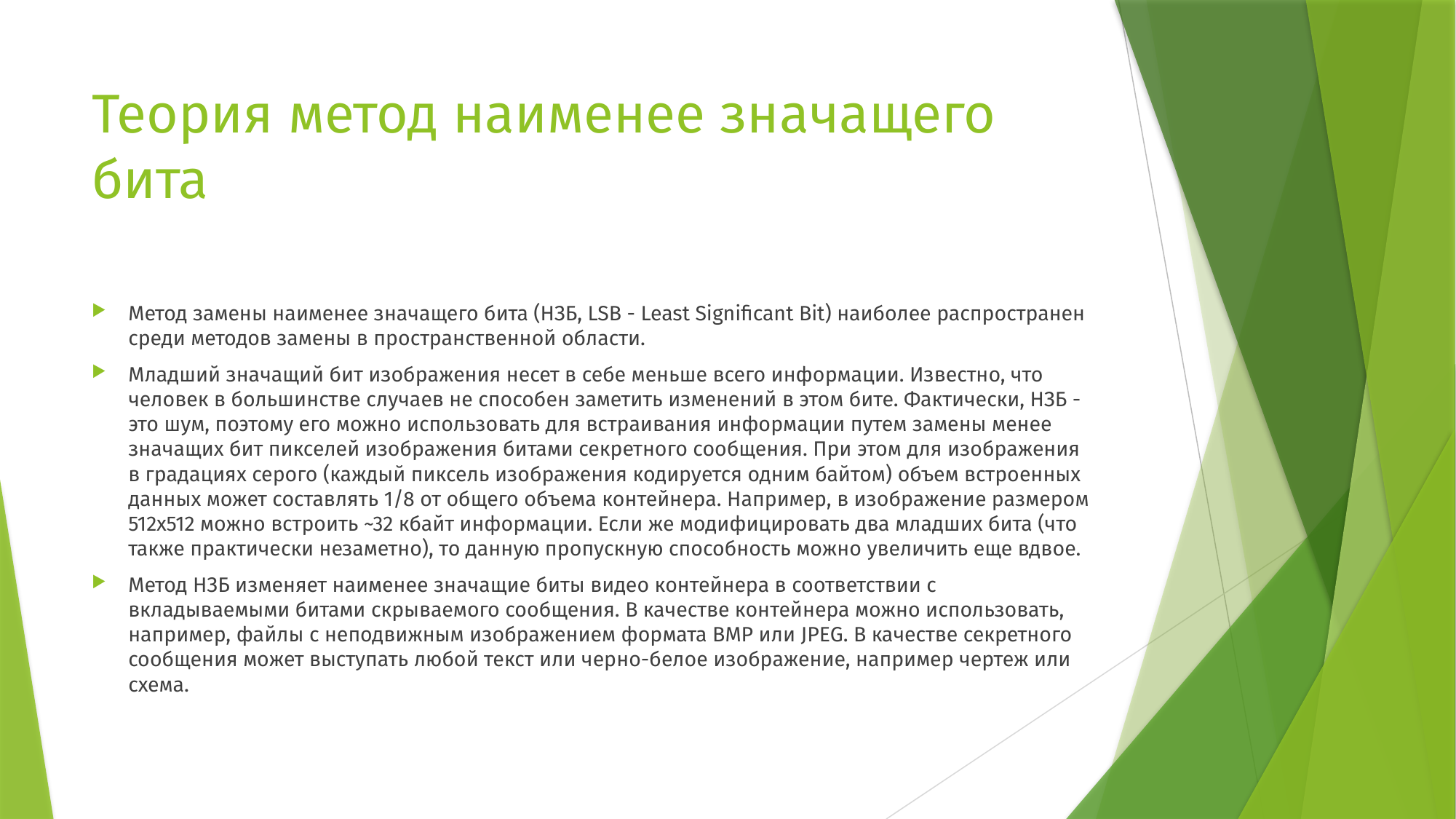

# Теория метод наименее значащего бита

Метод замены наименее значащего бита (НЗБ, LSB - Least Significant Bit) наиболее распространен среди методов замены в пространственной области.
Младший значащий бит изображения несет в себе меньше всего информации. Известно, что человек в большинстве случаев не способен заметить изменений в этом бите. Фактически, НЗБ - это шум, поэтому его можно использовать для встраивания информации путем замены менее значащих бит пикселей изображения битами секретного сообщения. При этом для изображения в градациях серого (каждый пиксель изображения кодируется одним байтом) объем встроенных данных может составлять 1/8 от общего объема контейнера. Например, в изображение размером 512x512 можно встроить ~32 кбайт информации. Если же модифицировать два младших бита (что также практически незаметно), то данную пропускную способность можно увеличить еще вдвое.
Метод НЗБ изменяет наименее значащие биты видео контейнера в соответствии с вкладываемыми битами скрываемого сообщения. В качестве контейнера можно использовать, например, файлы с неподвижным изображением формата ВМР или ЈРEG. В качестве секретного сообщения может выступать любой текст или черно-белое изображение, например чертеж или схема.